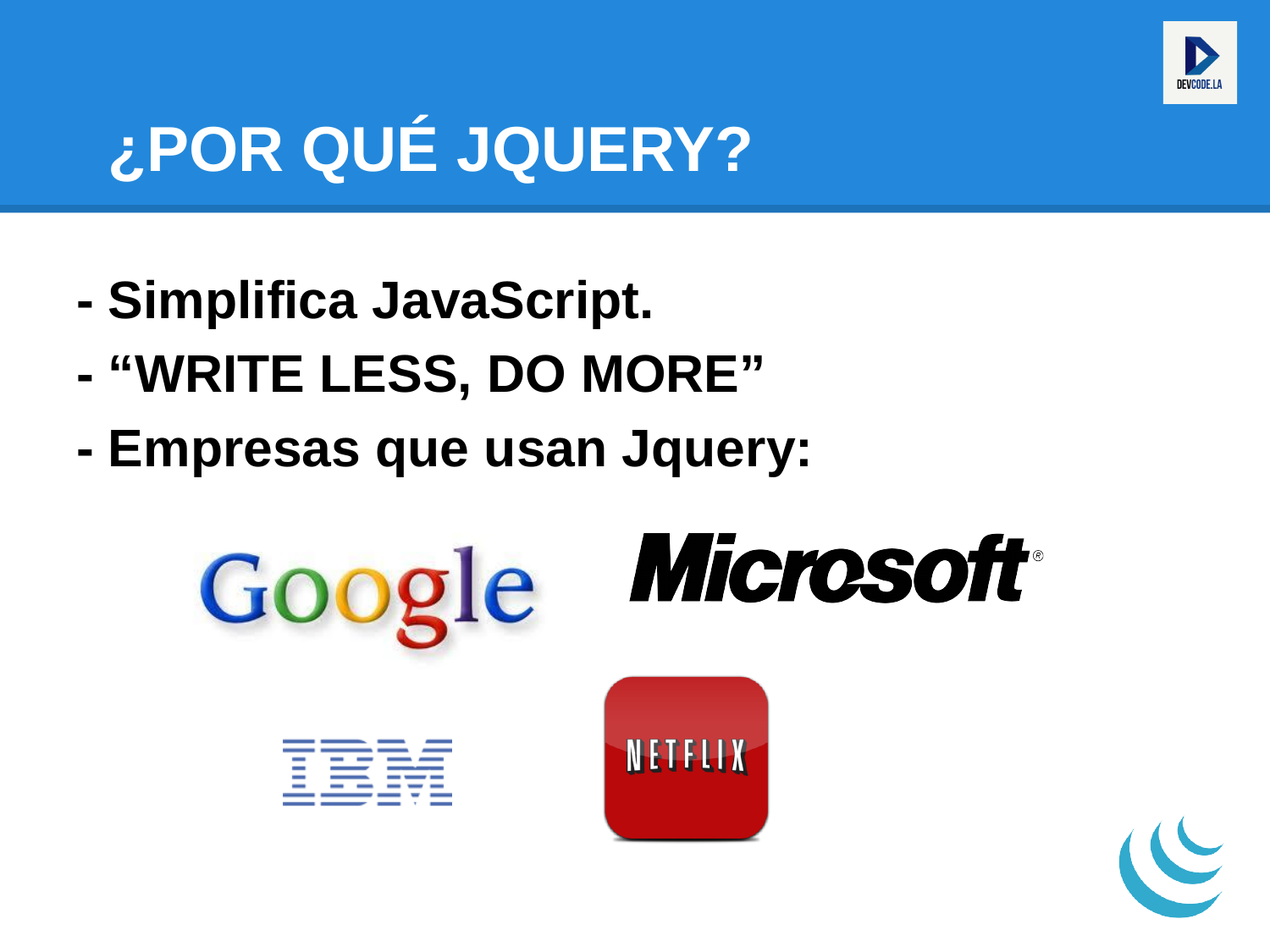

# ¿POR QUÉ JQUERY?
- Simplifica JavaScript.
- “WRITE LESS, DO MORE”
- Empresas que usan Jquery: